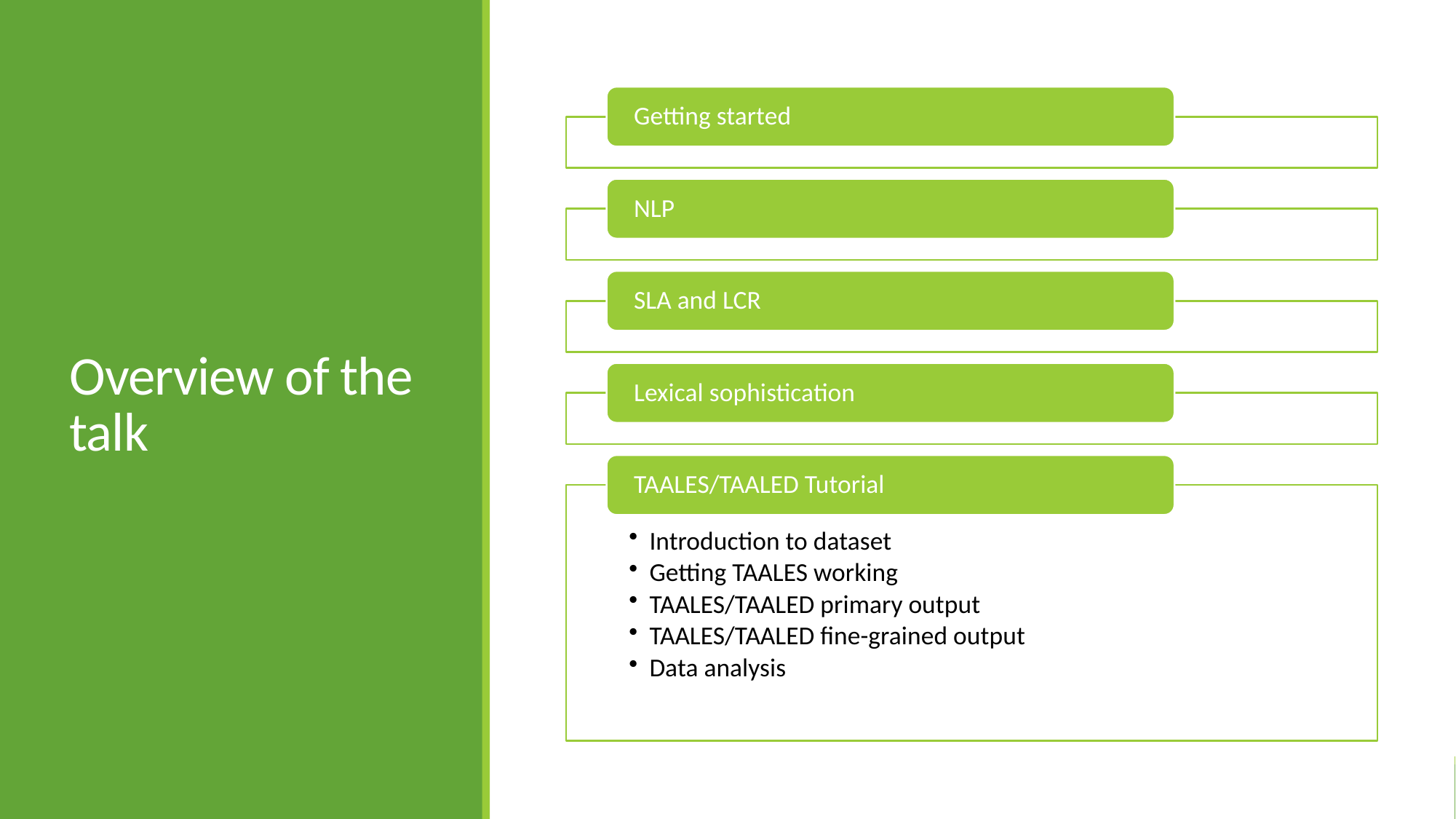

# Overview of the talk
Getting started
NLP
SLA and LCR
Lexical sophistication
Introduction to dataset
Getting TAALES working
TAALES/TAALED primary output
TAALES/TAALED fine-grained output
Data analysis

TAALES/TAALED Tutorial